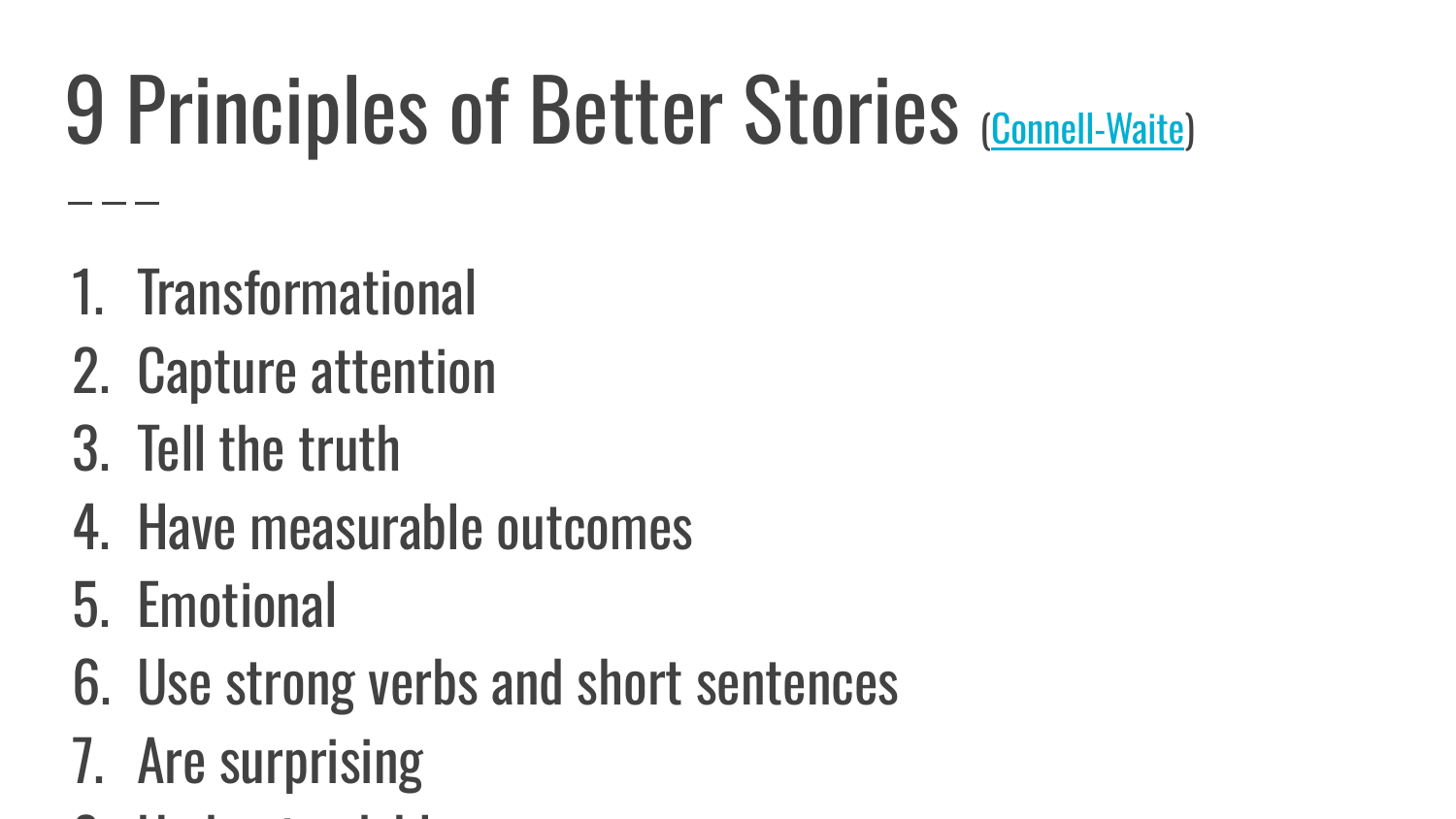

# 9 Principles of Better Stories (Connell-Waite)
Transformational
Capture attention
Tell the truth
Have measurable outcomes
Emotional
Use strong verbs and short sentences
Are surprising
Understandable
Inspire action